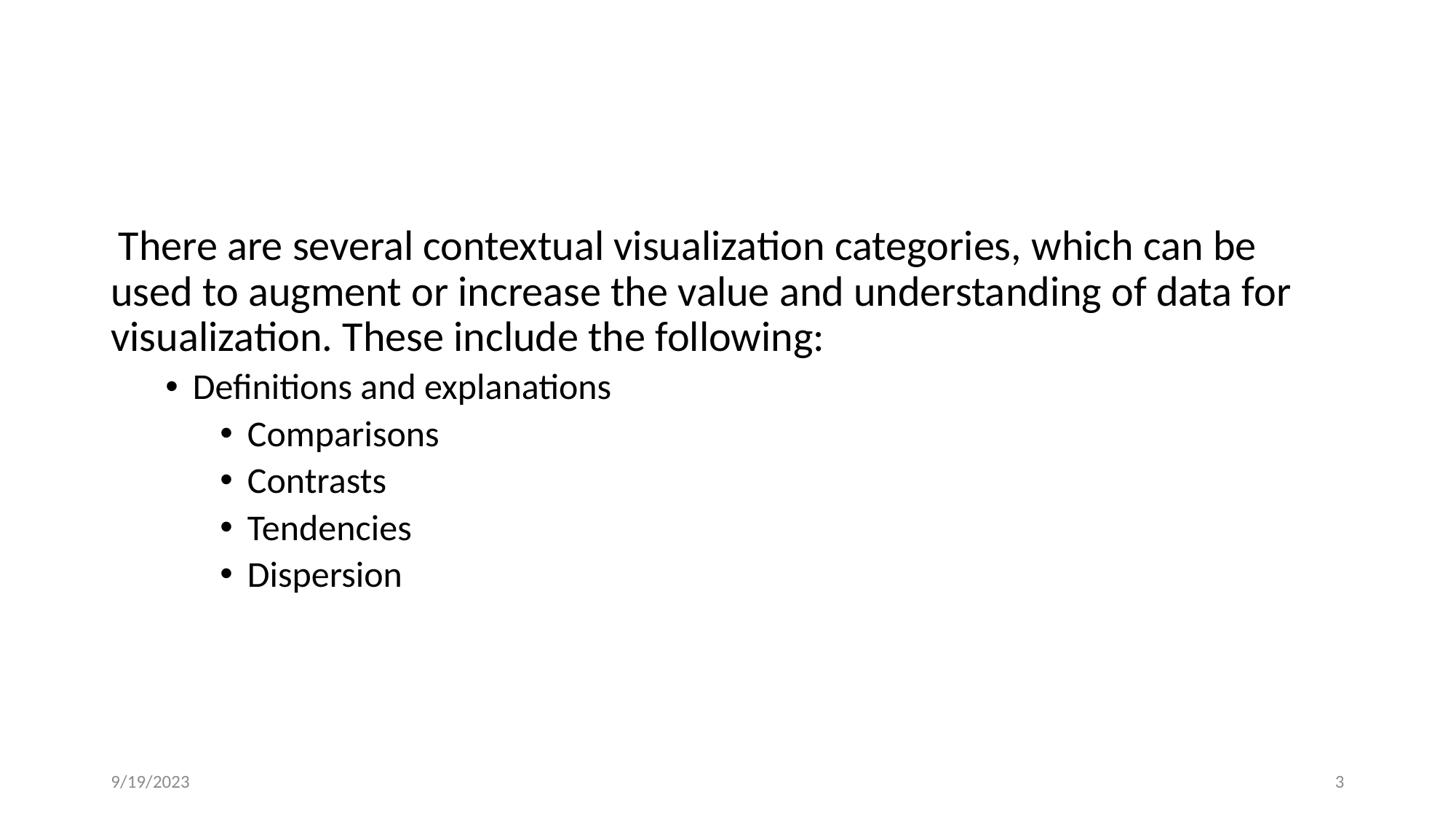

#
 There are several contextual visualization categories, which can be used to augment or increase the value and understanding of data for visualization. These include the following:
Definitions and explanations
Comparisons
Contrasts
Tendencies
Dispersion
9/19/2023

3